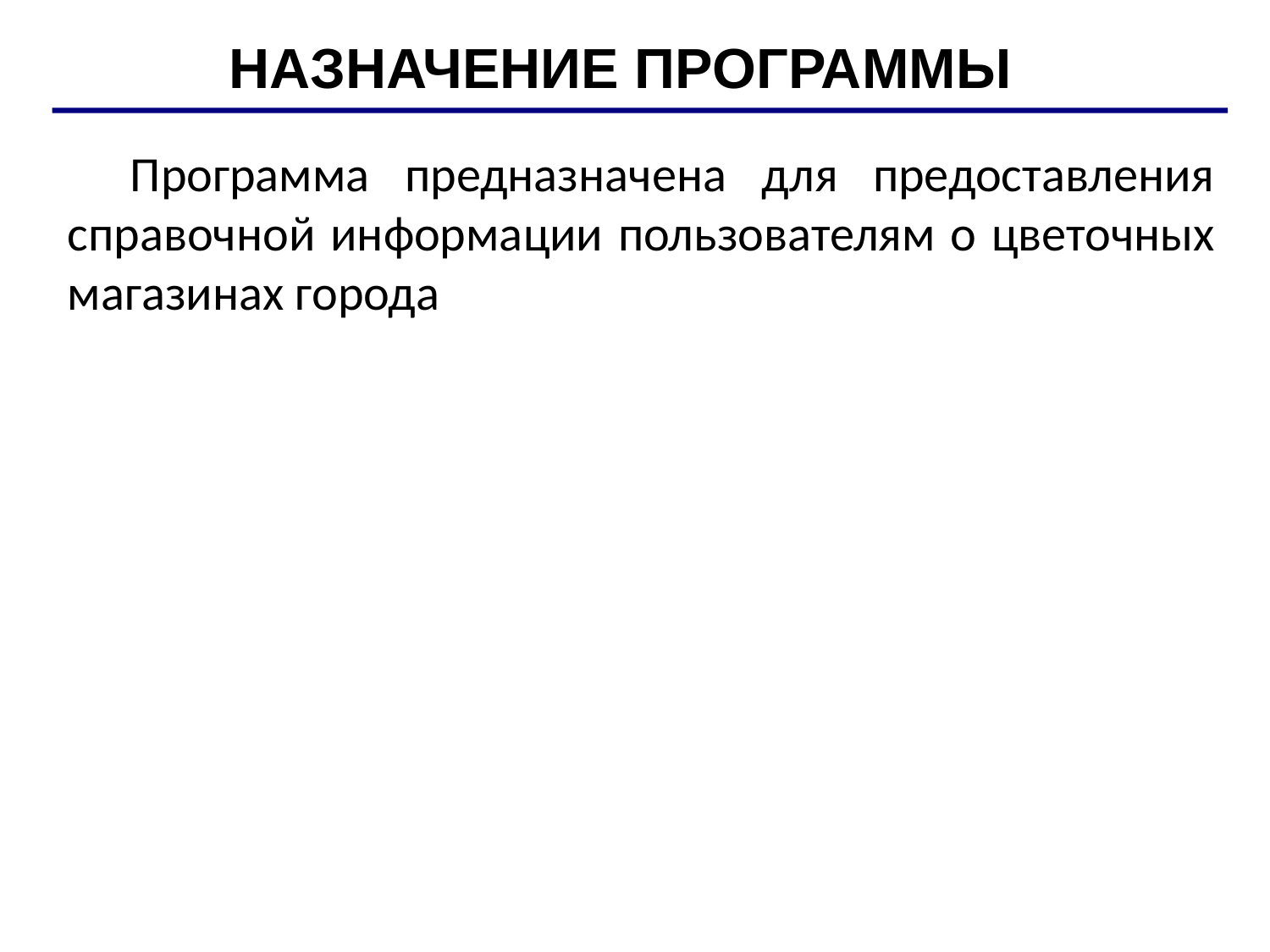

НАЗНАЧЕНИЕ ПРОГРАММЫ

Программа предназначена для предоставления справочной информации пользователям о цветочных магазинах города